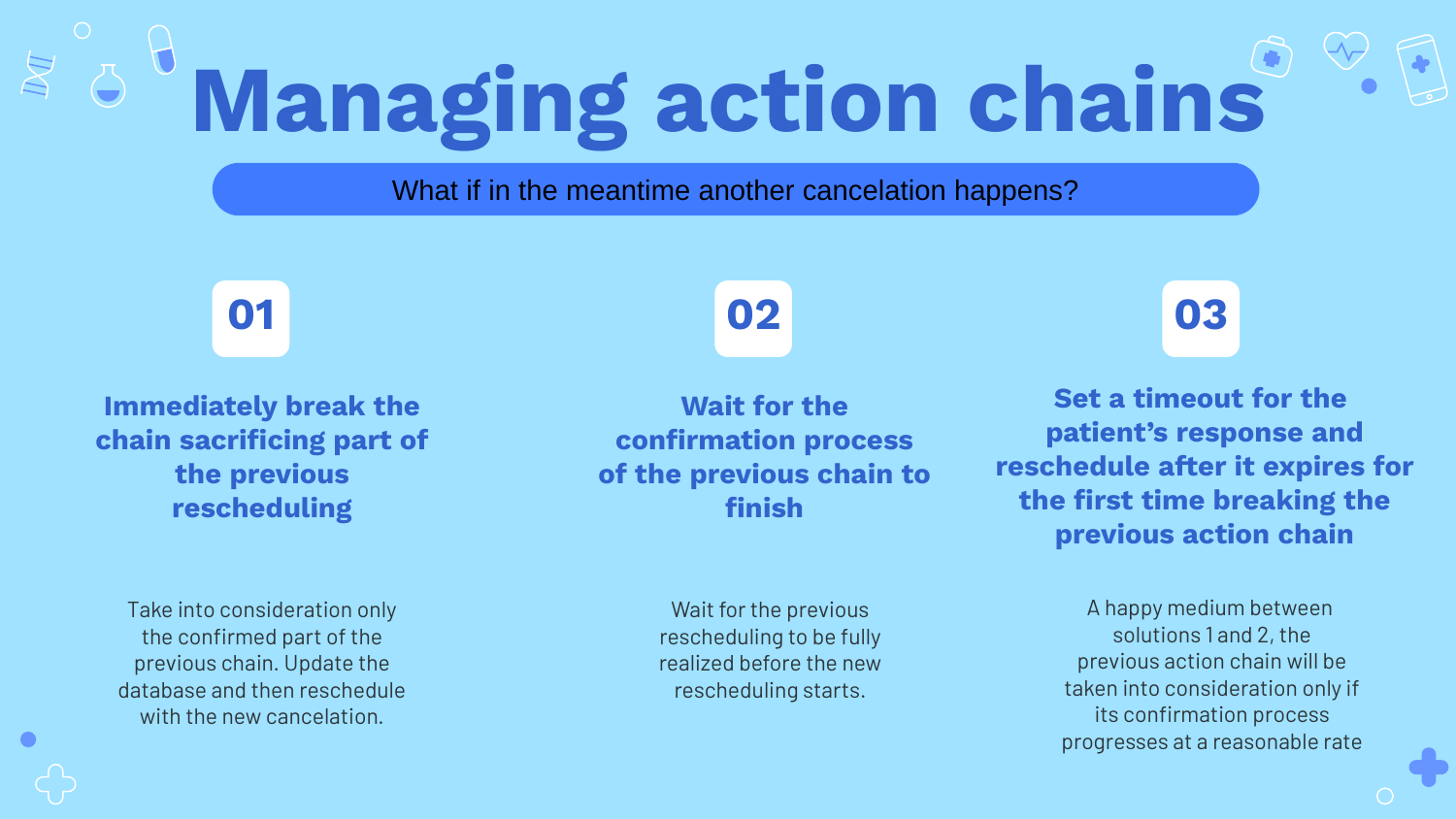

# Managing action chains
What if in the meantime another cancelation happens?

01
02
03
Immediately break the
chain sacrificing part of
the previous
rescheduling

Wait for the
confirmation process
of the previous chain to
finish

Set a timeout for the
patient’s response and
reschedule after it expires for
the first time breaking the
previous action chain

A happy medium between
solutions 1 and 2, the
previous action chain will be
taken into consideration only if
its confirmation process
progresses at a reasonable rate
Take into consideration only
the confirmed part of the
previous chain. Update the
database and then reschedule
with the new cancelation.
Wait for the previous
rescheduling to be fully
realized before the new
rescheduling starts.